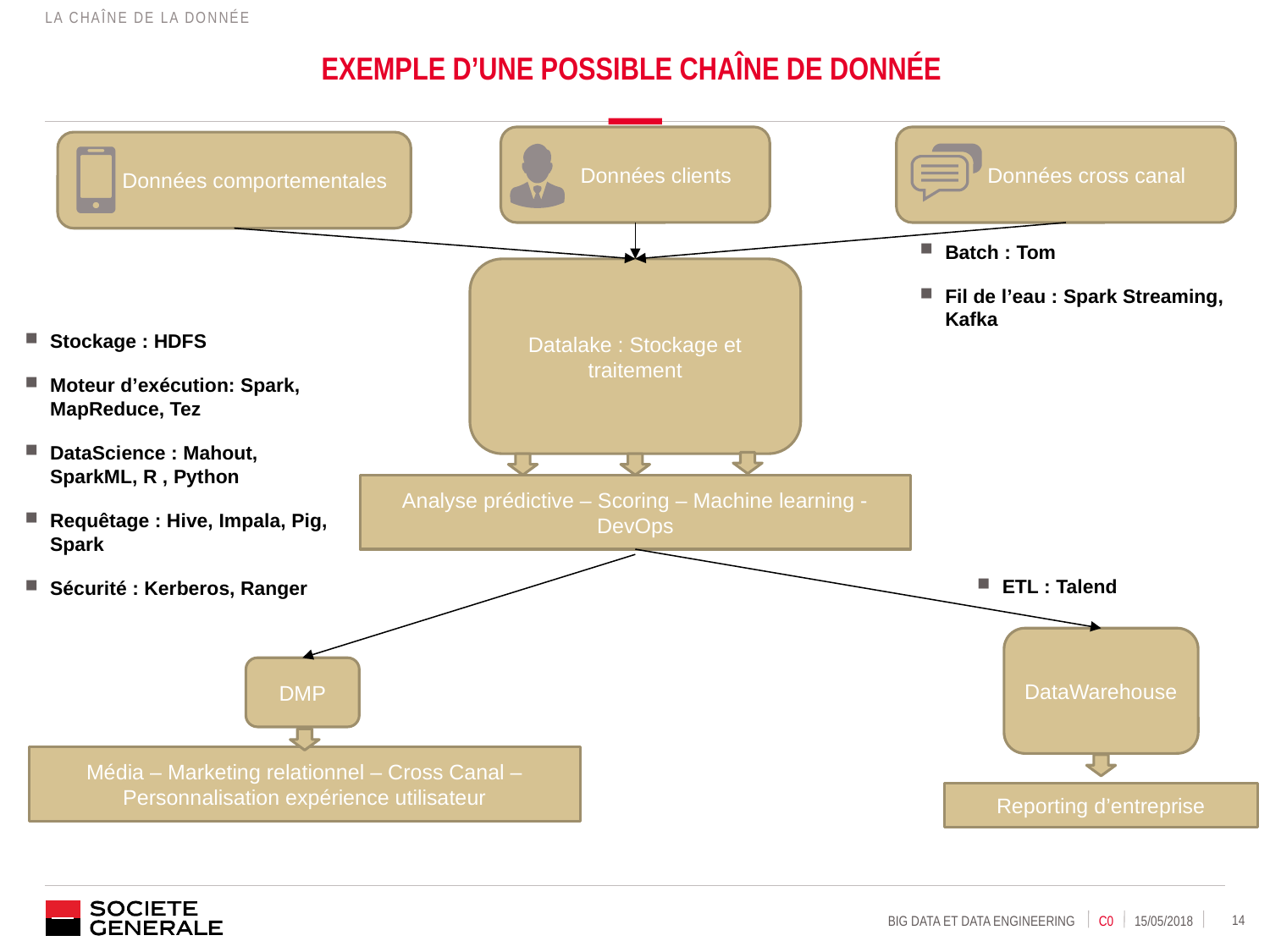

LA chaîne de la donnée
# Exemple d’une possible chaîne de donnée
       Données clients
       Données cross canal
       Données comportementales

Batch : Tom
Fil de l’eau : Spark Streaming, Kafka
Datalake : Stockage et traitement
Stockage : HDFS
Moteur d’exécution: Spark, MapReduce, Tez
DataScience : Mahout, SparkML, R , Python
Requêtage : Hive, Impala, Pig, Spark
Sécurité : Kerberos, Ranger

Analyse prédictive – Scoring – Machine learning - DevOps
ETL : Talend
DataWarehouse
DMP

Média – Marketing relationnel – Cross Canal – Personnalisation expérience utilisateur

Reporting d’entreprise